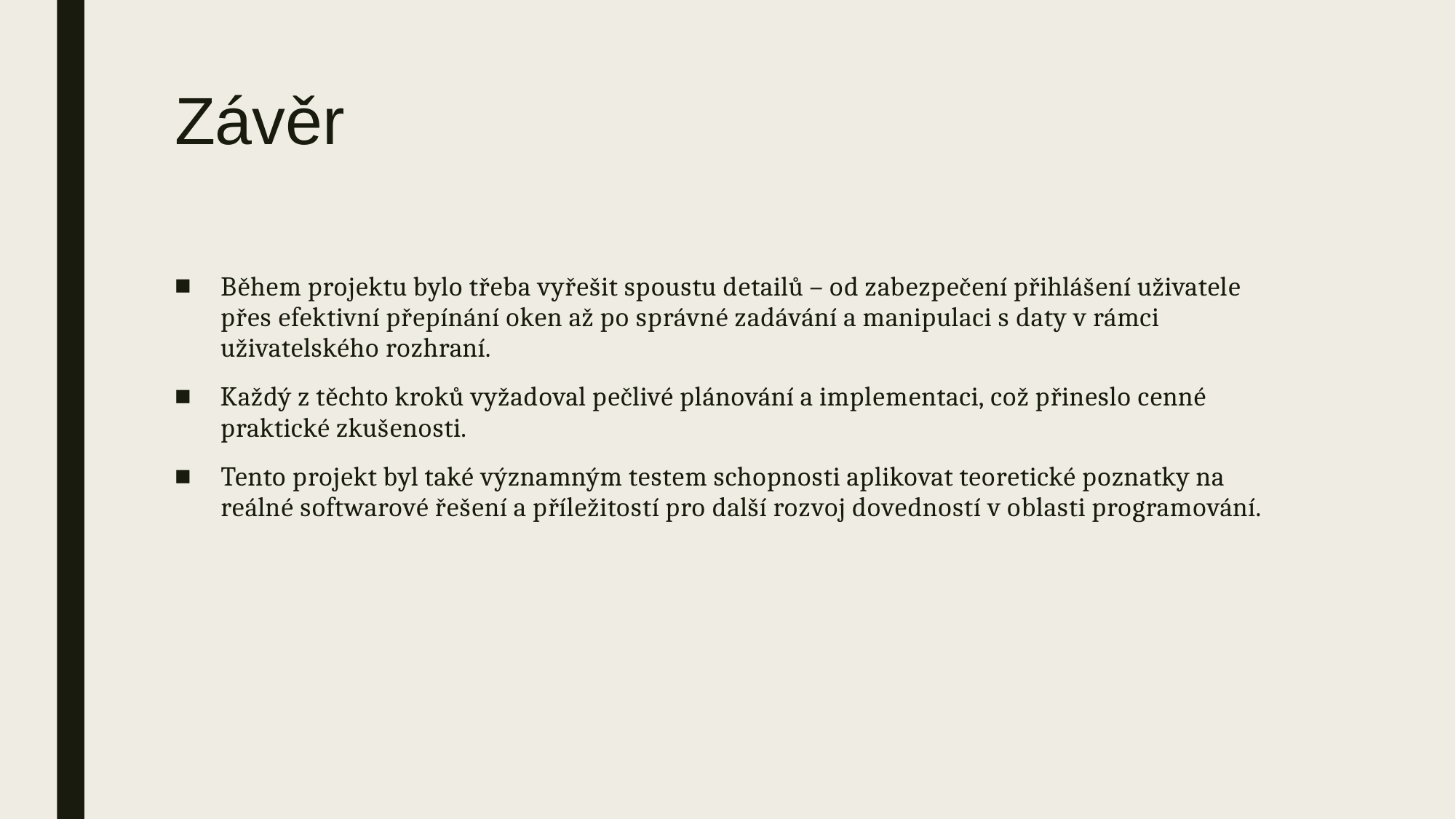

# Závěr
Během projektu bylo třeba vyřešit spoustu detailů – od zabezpečení přihlášení uživatele přes efektivní přepínání oken až po správné zadávání a manipulaci s daty v rámci uživatelského rozhraní.
Každý z těchto kroků vyžadoval pečlivé plánování a implementaci, což přineslo cenné praktické zkušenosti.
Tento projekt byl také významným testem schopnosti aplikovat teoretické poznatky na reálné softwarové řešení a příležitostí pro další rozvoj dovedností v oblasti programování.